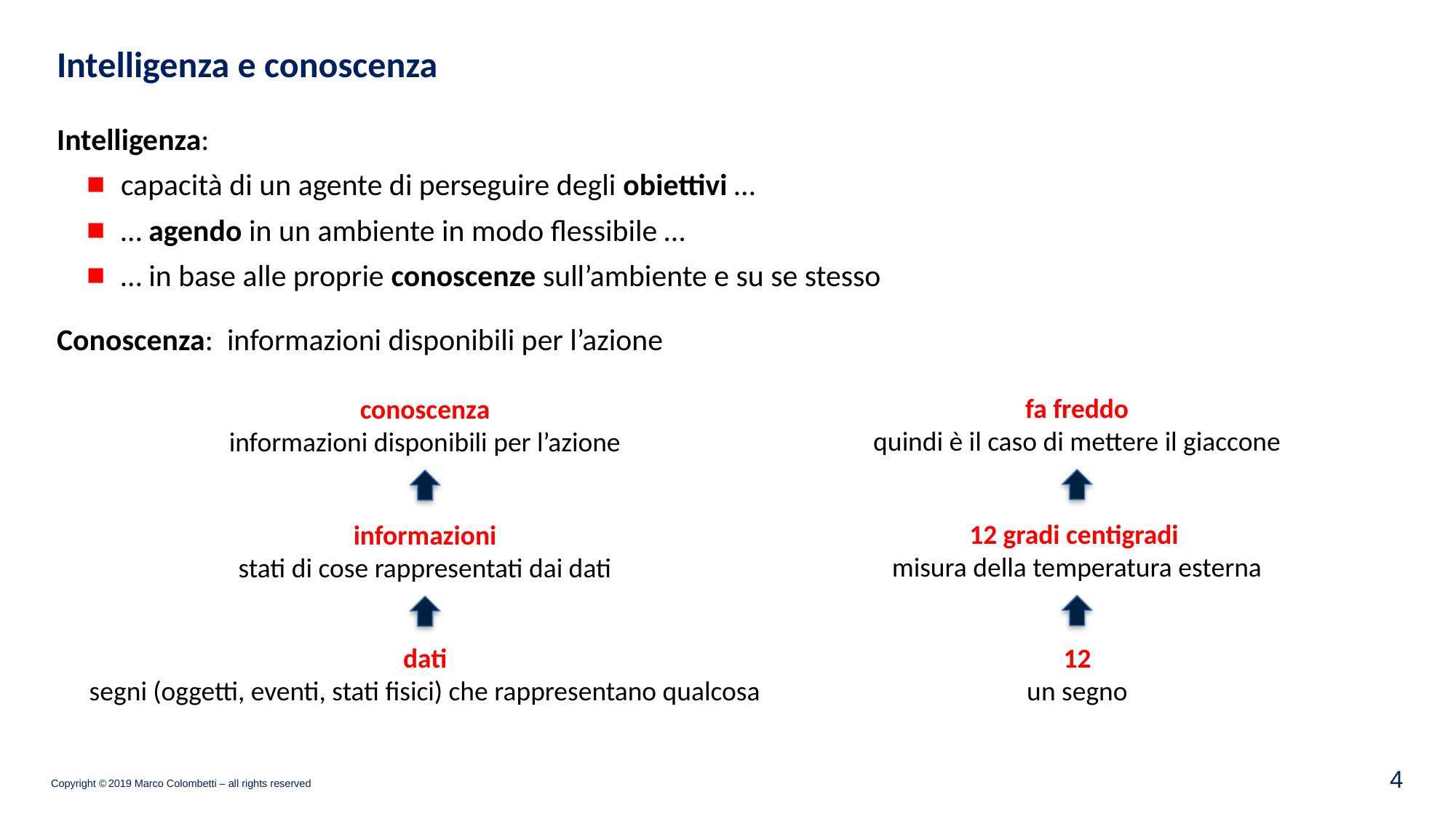

# Intelligenza e conoscenza
Intelligenza:
capacità di un agente di perseguire degli obiettivi …
… agendo in un ambiente in modo flessibile …
… in base alle proprie conoscenze sull’ambiente e su se stesso
Conoscenza:  informazioni disponibili per l’azione

fa freddo
quindi è il caso di mettere il giaccone
conoscenza
informazioni disponibili per l’azione

12 gradi centigradi
misura della temperatura esterna
informazioni
stati di cose rappresentati dai dati

dati
segni (oggetti, eventi, stati fisici) che rappresentano qualcosa
12
un segno
4